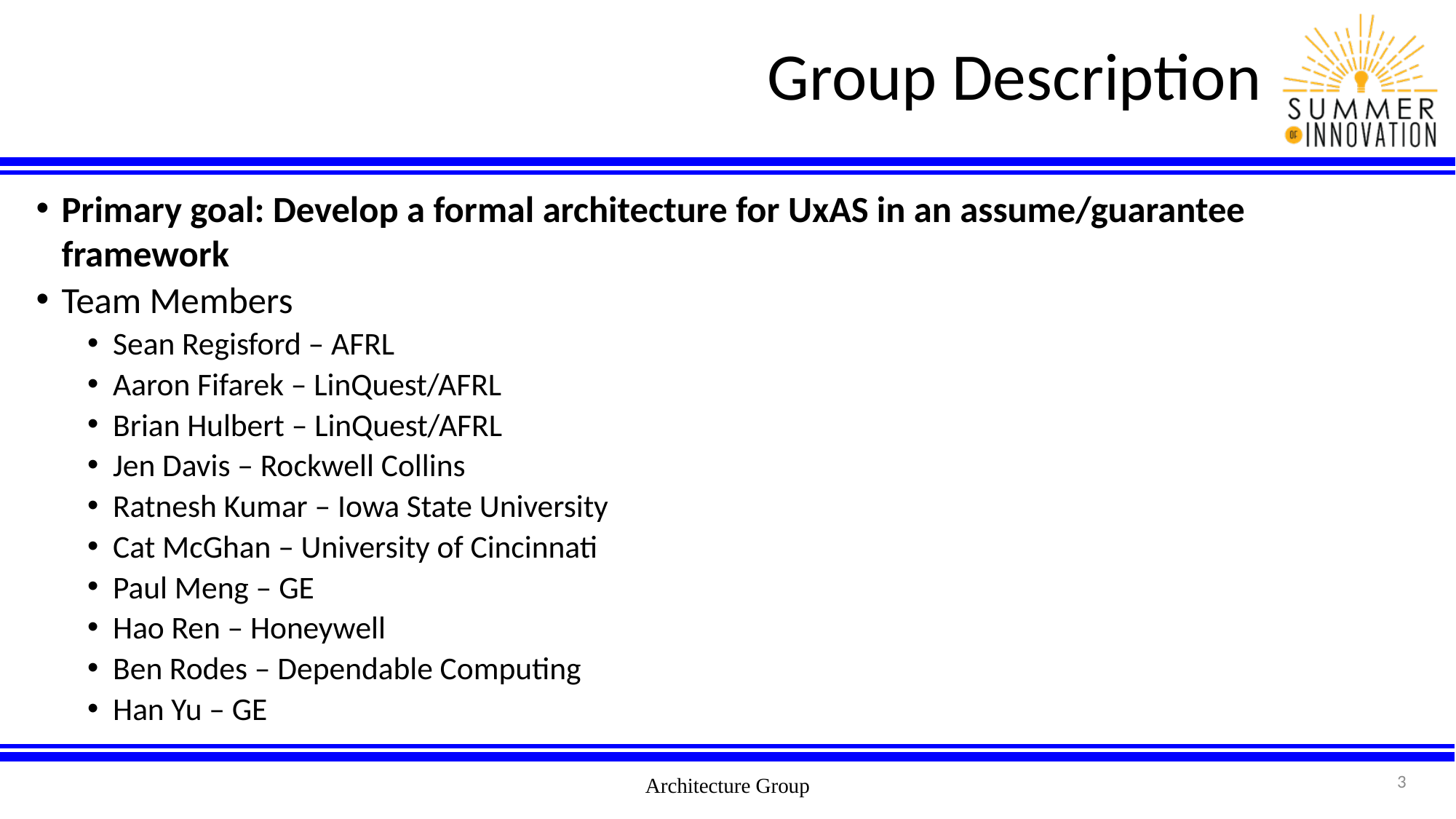

# Group Description
Primary goal: Develop a formal architecture for UxAS in an assume/guarantee framework
Team Members
Sean Regisford – AFRL
Aaron Fifarek – LinQuest/AFRL
Brian Hulbert – LinQuest/AFRL
Jen Davis – Rockwell Collins
Ratnesh Kumar – Iowa State University
Cat McGhan – University of Cincinnati
Paul Meng – GE
Hao Ren – Honeywell
Ben Rodes – Dependable Computing
Han Yu – GE

3
Architecture Group